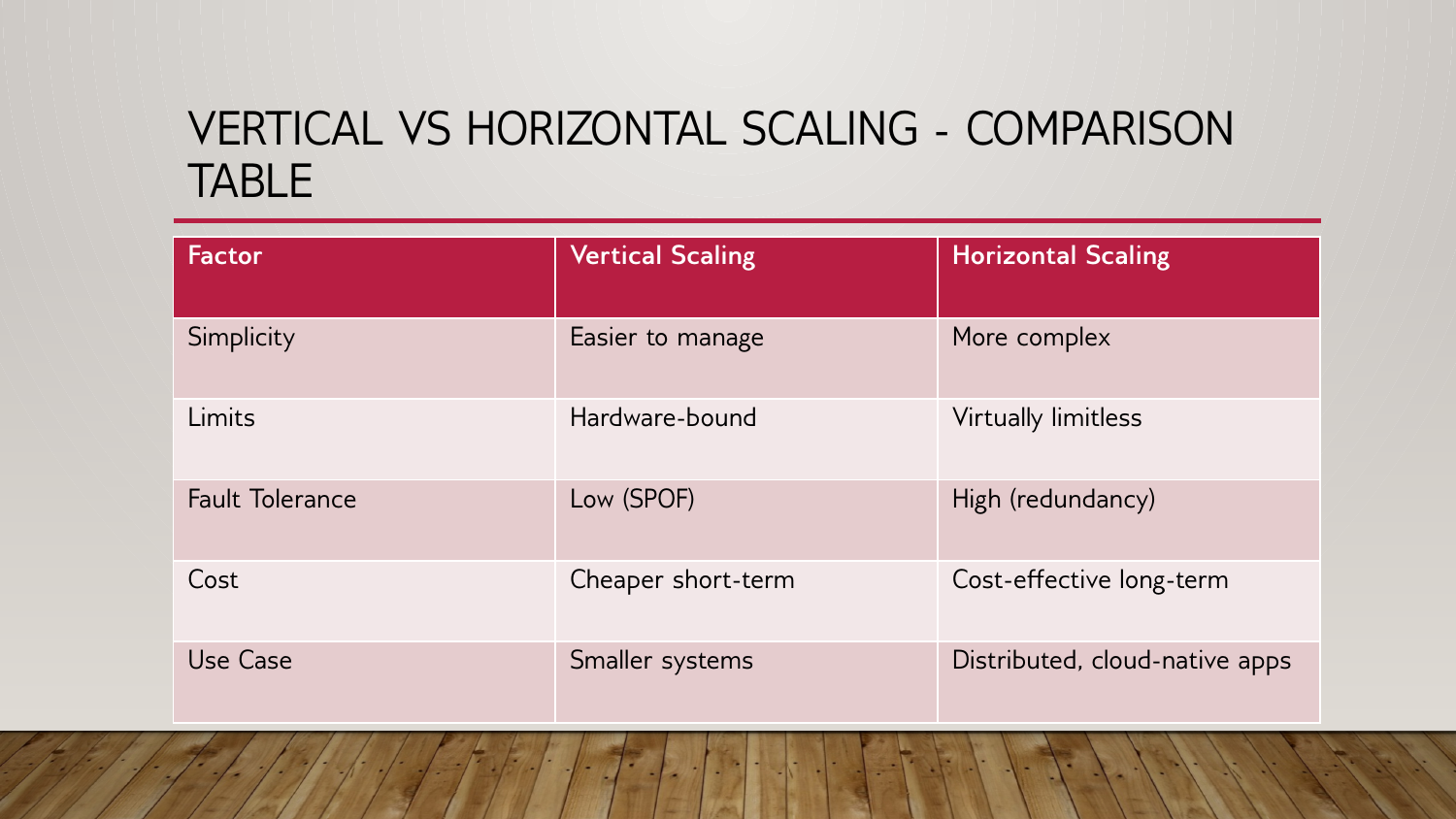

# Vertical vs Horizontal Scaling - Comparison Table
| Factor | Vertical Scaling | Horizontal Scaling |
| --- | --- | --- |
| Simplicity | Easier to manage | More complex |
| Limits | Hardware-bound | Virtually limitless |
| Fault Tolerance | Low (SPOF) | High (redundancy) |
| Cost | Cheaper short-term | Cost-effective long-term |
| Use Case | Smaller systems | Distributed, cloud-native apps |